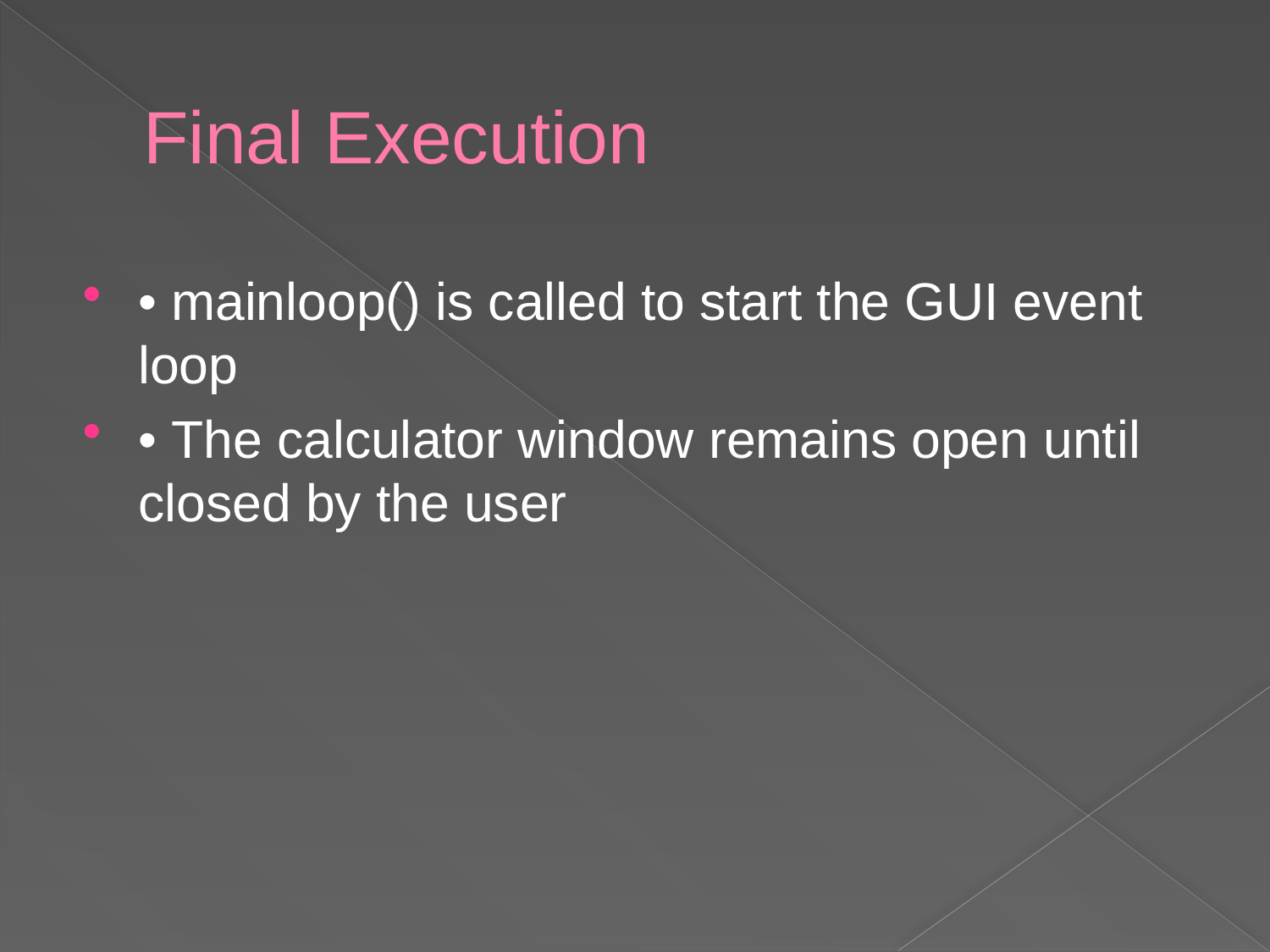

# Final Execution
• mainloop() is called to start the GUI event loop
• The calculator window remains open until closed by the user